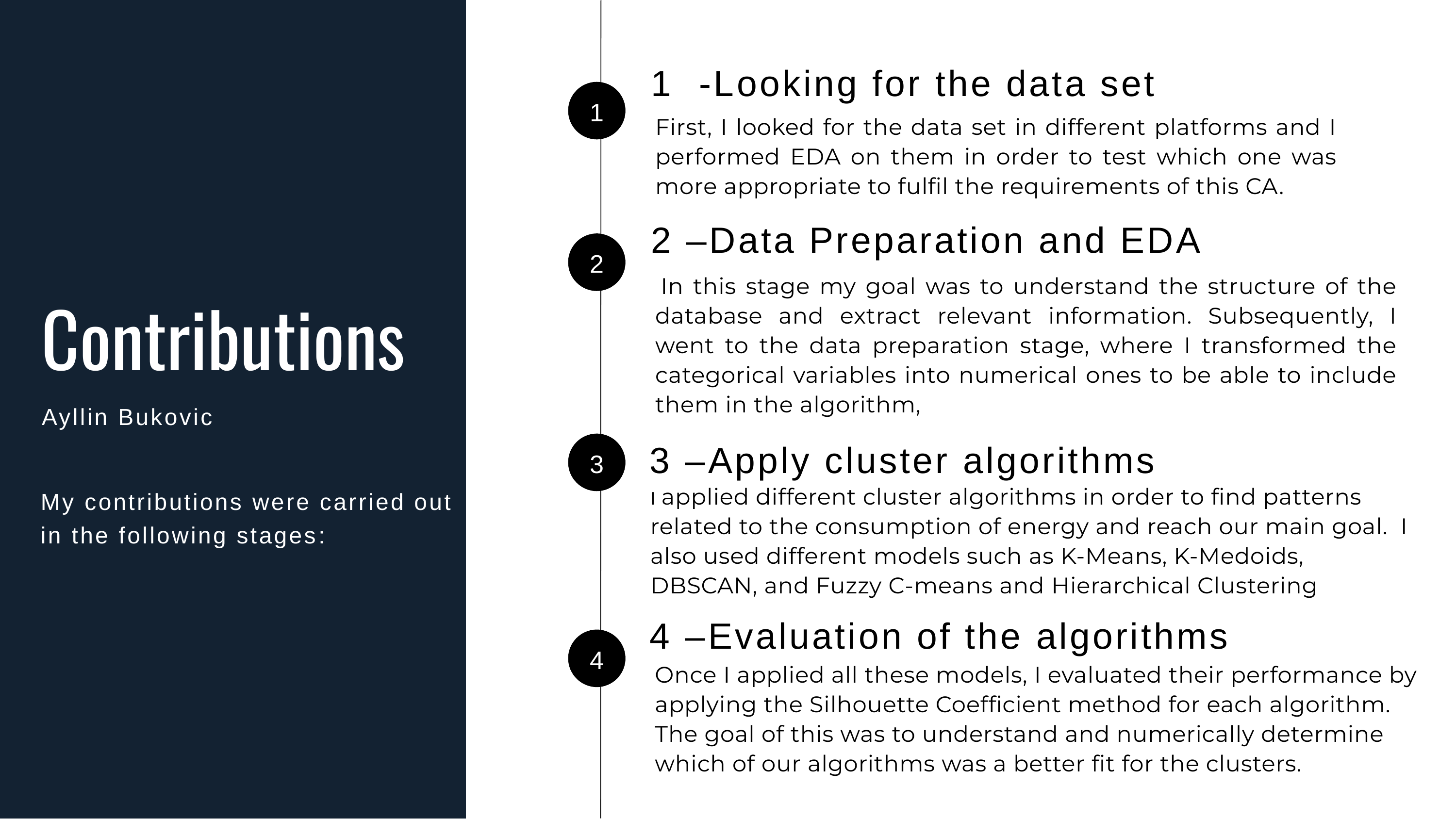

1  -Looking for the data set

1
First, I looked for the data set in different platforms and I performed EDA on them in order to test which one was more appropriate to fulfil the requirements of this CA.
 2 –Data Preparation and EDA

2
 In this stage my goal was to understand the structure of the database and extract relevant information. Subsequently, I went to the data preparation stage, where I transformed the categorical variables into numerical ones to be able to include them in the algorithm,
Contributions
Ayllin Bukovic

3
3 –Apply cluster algorithms
I applied different cluster algorithms in order to find patterns related to the consumption of energy and reach our main goal.  I also used different models such as K-Means, K-Medoids, DBSCAN, and Fuzzy C-means and Hierarchical Clustering
My contributions were carried out in the following stages:
4 –Evaluation of the algorithms

4
Once I applied all these models, I evaluated their performance by applying the Silhouette Coefficient method for each algorithm. The goal of this was to understand and numerically determine which of our algorithms was a better fit for the clusters.